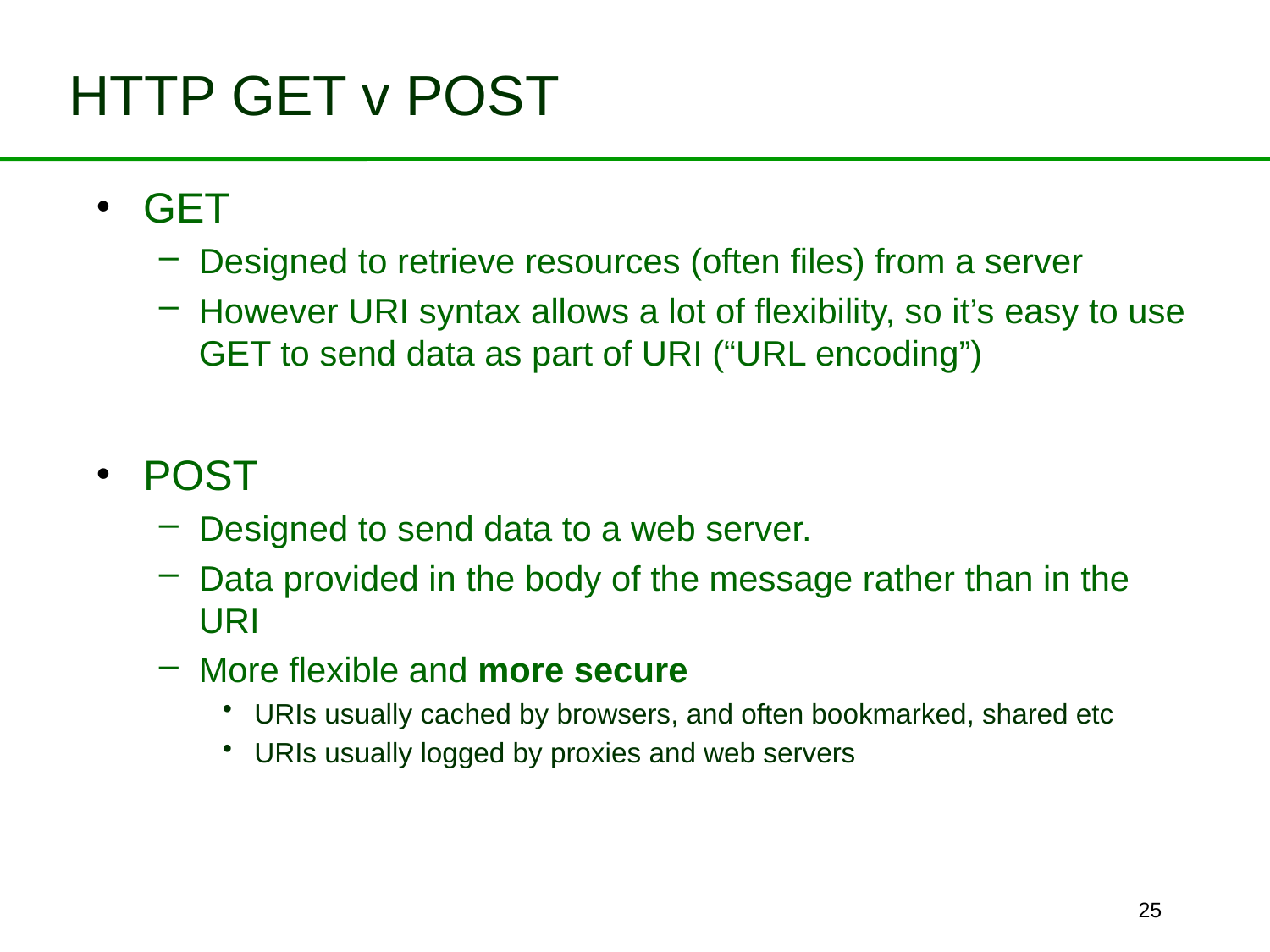

# HTTP GET v POST
GET
Designed to retrieve resources (often files) from a server
However URI syntax allows a lot of flexibility, so it’s easy to use GET to send data as part of URI (“URL encoding”)

POST
Designed to send data to a web server.
Data provided in the body of the message rather than in the URI
More flexible and more secure
URIs usually cached by browsers, and often bookmarked, shared etc
URIs usually logged by proxies and web servers

25